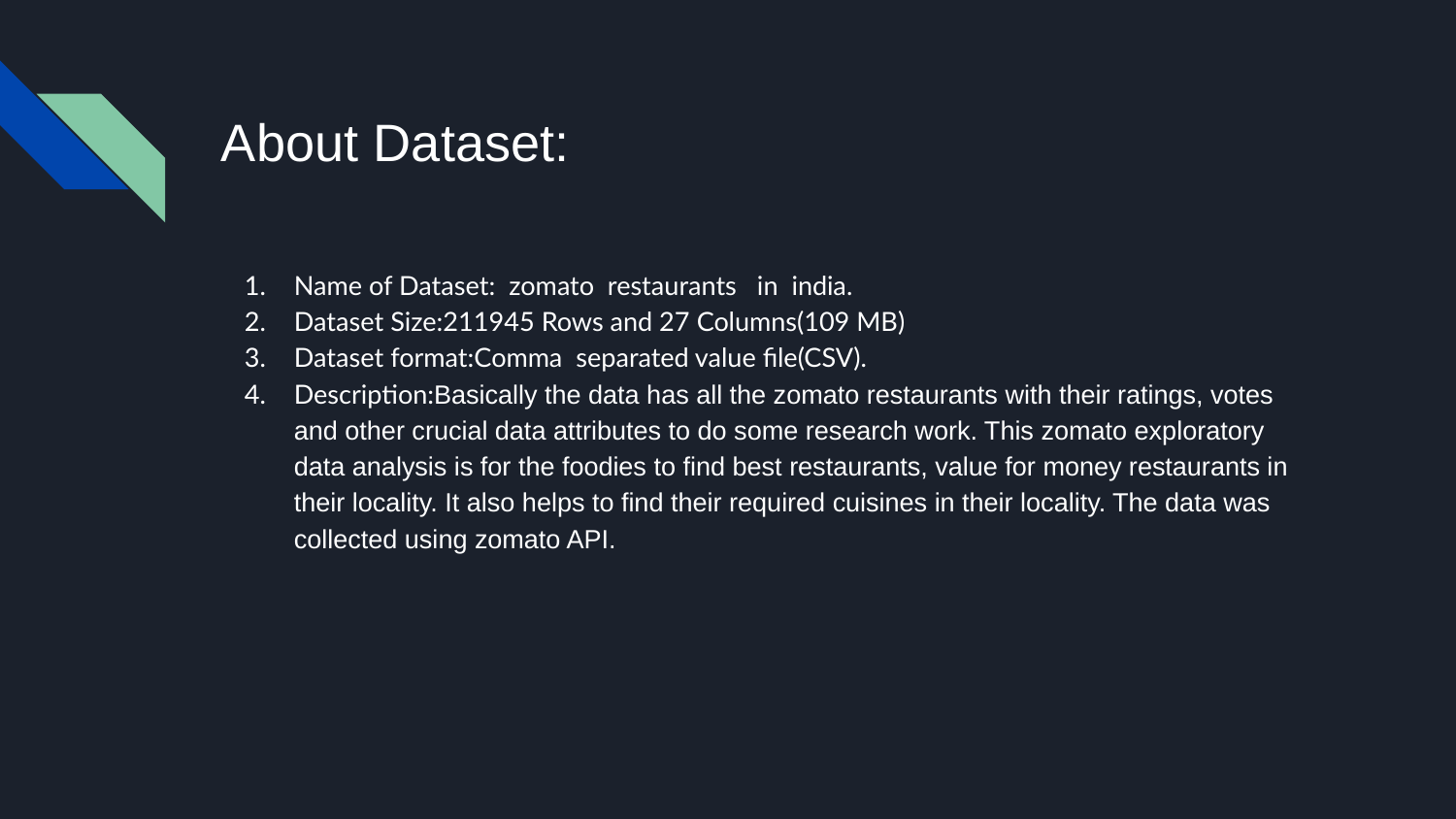

# About Dataset:
Name of Dataset:  zomato  restaurants   in  india.
Dataset Size:211945 Rows and 27 Columns(109 MB)
Dataset format:Comma  separated value file(CSV).
Description:Basically the data has all the zomato restaurants with their ratings, votes and other crucial data attributes to do some research work. This zomato exploratory data analysis is for the foodies to find best restaurants, value for money restaurants in their locality. It also helps to find their required cuisines in their locality. The data was collected using zomato API.